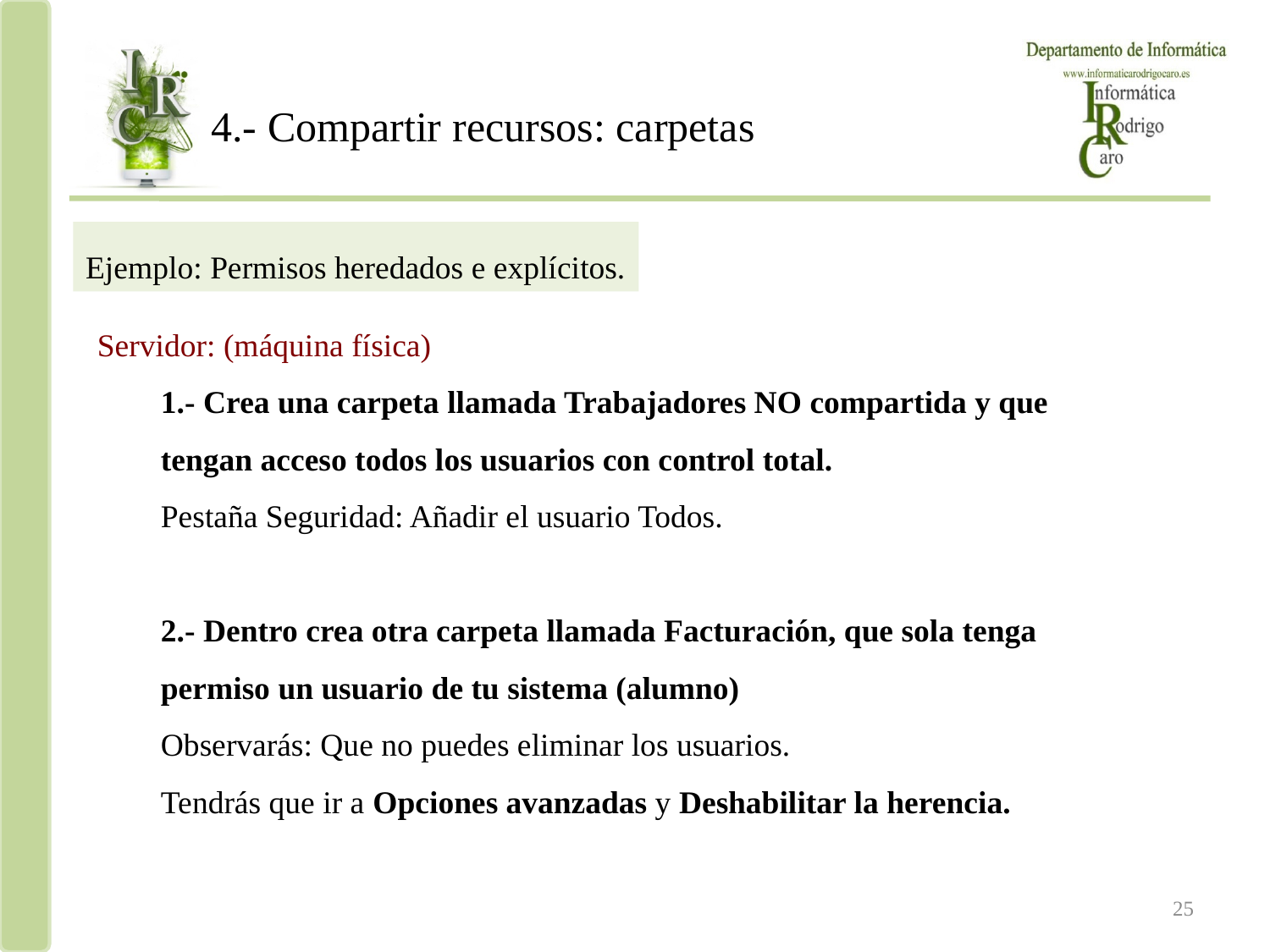

4.- Compartir recursos: carpetas
Ejemplo: Permisos heredados e explícitos.
Servidor: (máquina física)
1.- Crea una carpeta llamada Trabajadores NO compartida y que tengan acceso todos los usuarios con control total.
Pestaña Seguridad: Añadir el usuario Todos.

2.- Dentro crea otra carpeta llamada Facturación, que sola tenga permiso un usuario de tu sistema (alumno)
Observarás: Que no puedes eliminar los usuarios.
Tendrás que ir a Opciones avanzadas y Deshabilitar la herencia.

Manuel Domínguez Tienda
25
25